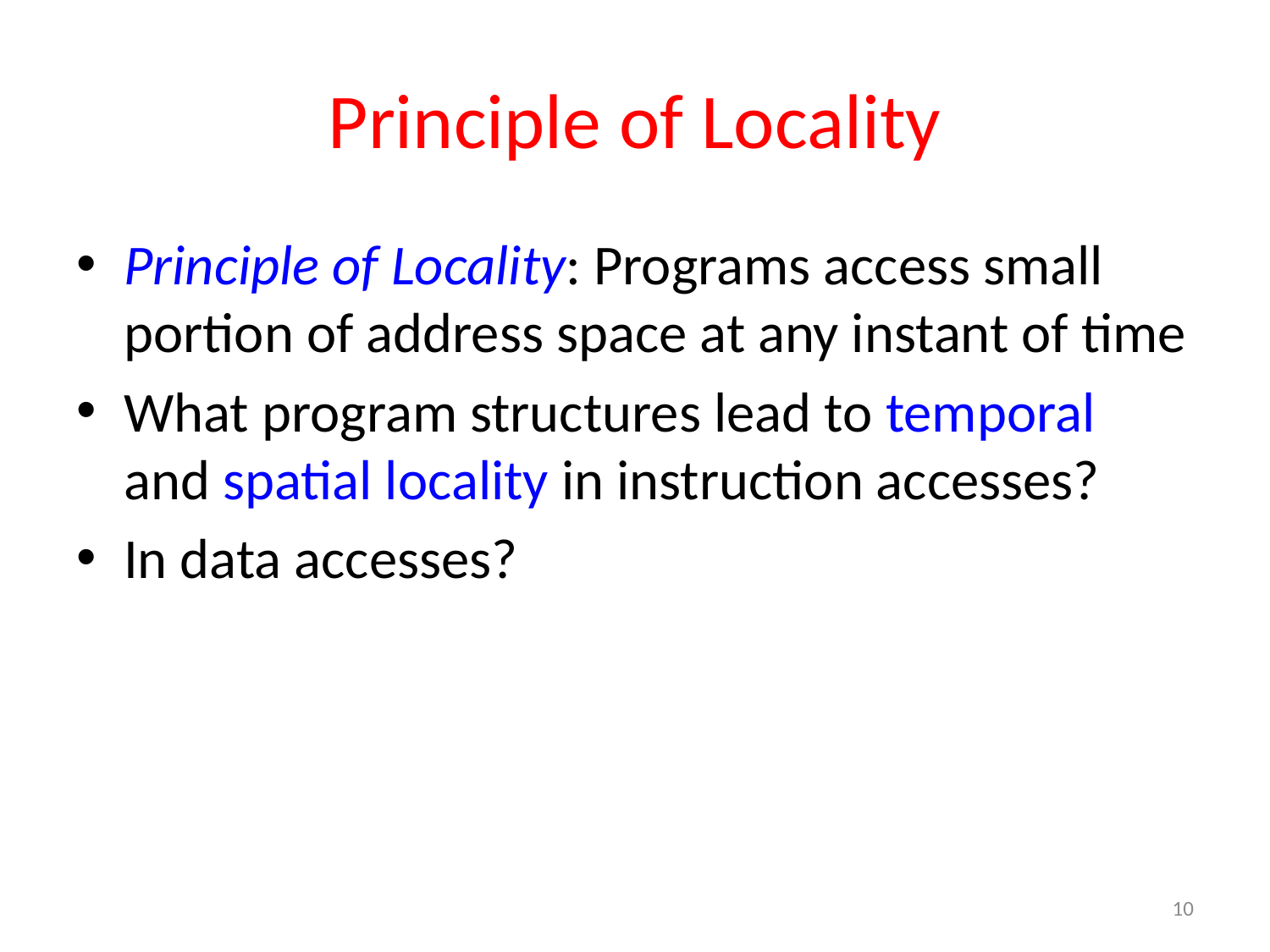

# Principle of Locality
Principle of Locality: Programs access small portion of address space at any instant of time
What program structures lead to temporal and spatial locality in instruction accesses?
In data accesses?
10